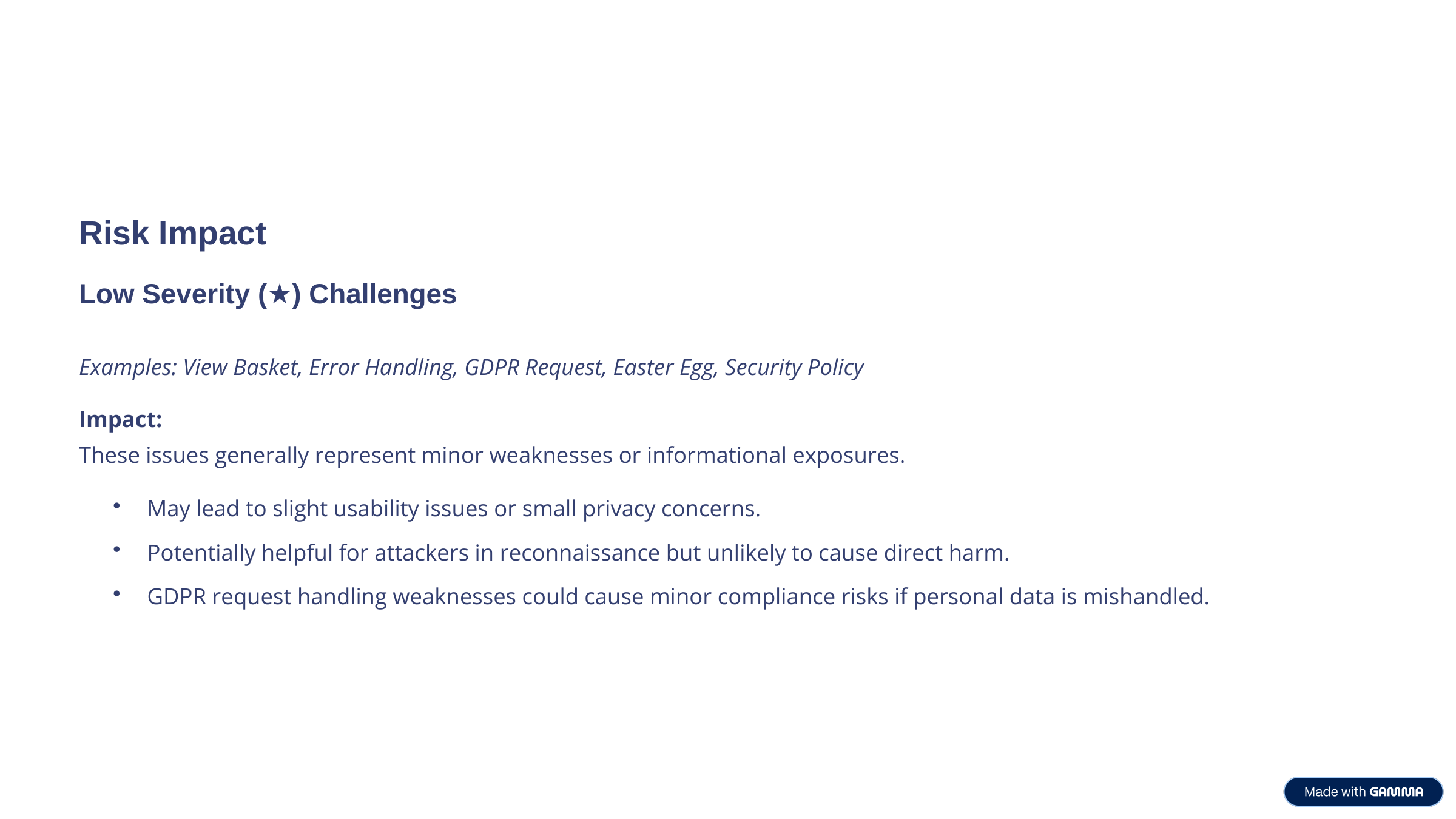

Risk Impact
Low Severity (★) Challenges
Examples: View Basket, Error Handling, GDPR Request, Easter Egg, Security Policy
Impact:
These issues generally represent minor weaknesses or informational exposures.
May lead to slight usability issues or small privacy concerns.
Potentially helpful for attackers in reconnaissance but unlikely to cause direct harm.
GDPR request handling weaknesses could cause minor compliance risks if personal data is mishandled.